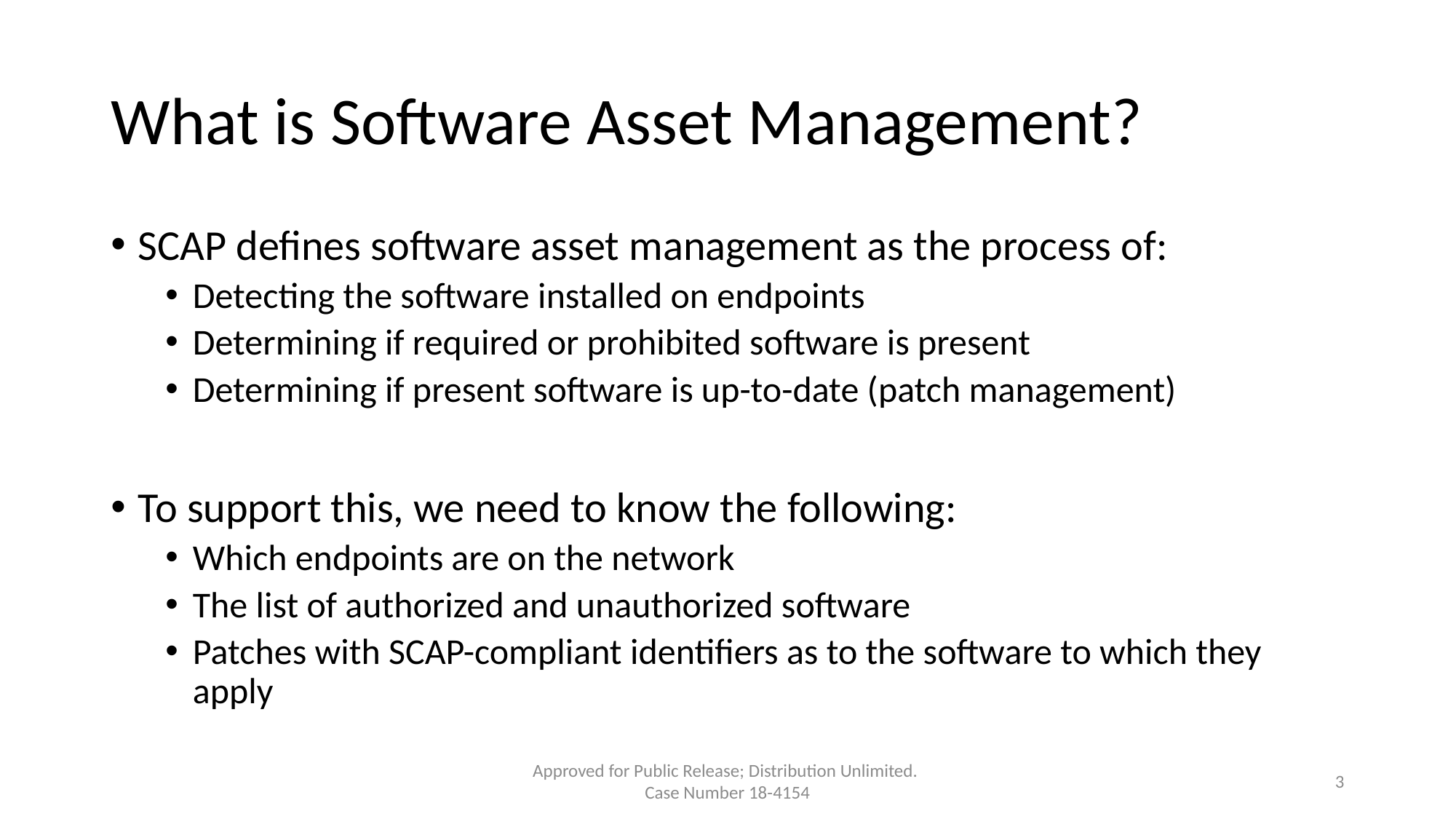

# What is Software Asset Management?
SCAP defines software asset management as the process of:
Detecting the software installed on endpoints
Determining if required or prohibited software is present
Determining if present software is up-to-date (patch management)

To support this, we need to know the following:
Which endpoints are on the network
The list of authorized and unauthorized software
Patches with SCAP-compliant identifiers as to the software to which they apply

Approved for Public Release; Distribution Unlimited.
Case Number 18-4154
3